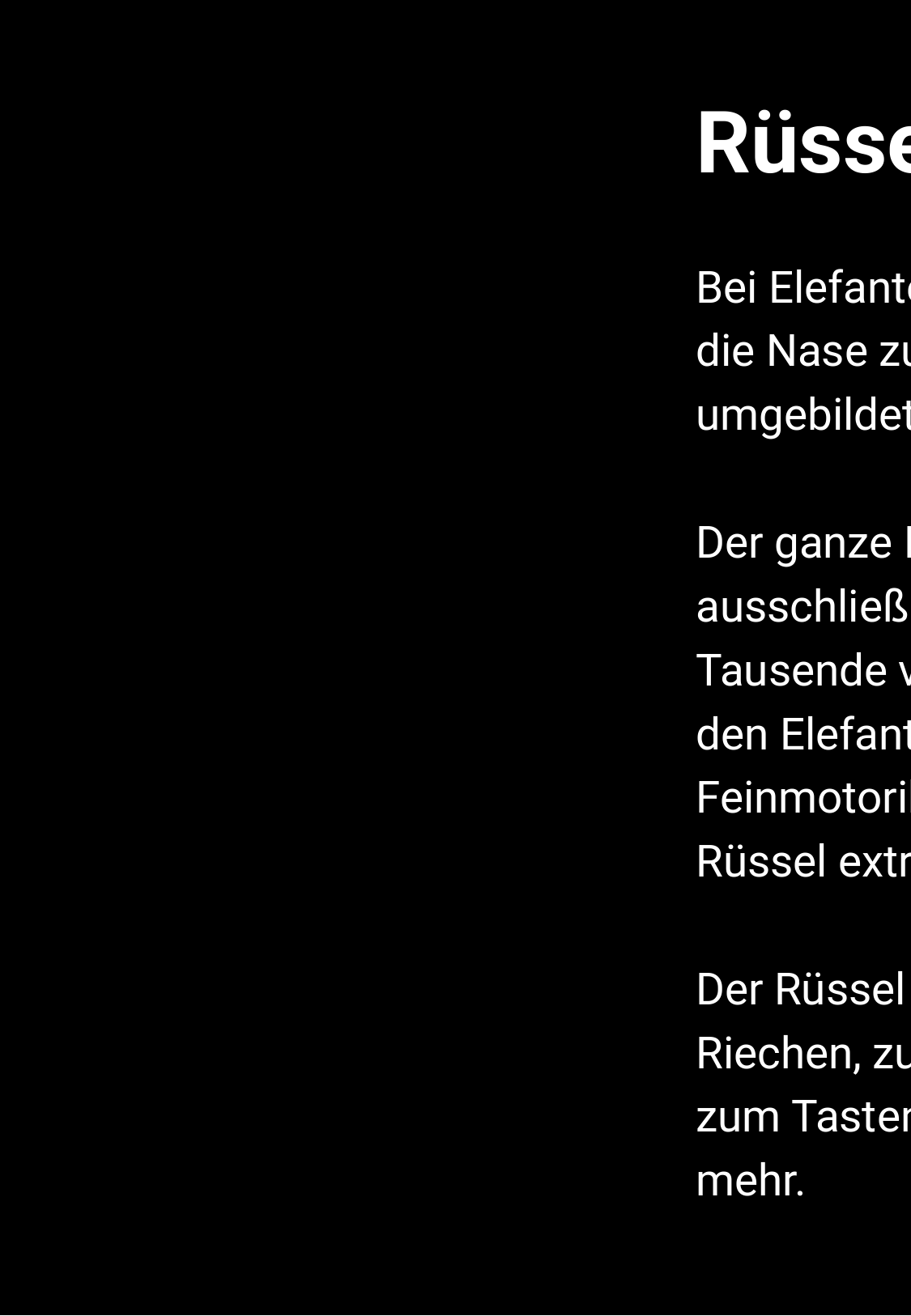

# Rüssel Bei Elefanten sind die Oberlippe und die Nase zu einem langen Rüssel umgebildet. Der ganze Rüssel besteht ausschließlich aus Muskulatur. Tausende von Muskeln ermöglichen den Elefanten eine sehr präzise Feinmotorik. Gleichzeitig ist der Rüssel extrem kräftig. Der Rüssel dient zur Atmung, zum Riechen, zum Greifen, zum Saugen, zum Tasten, als Dusche und vielen mehr.
Bei Elefanten sind die Oberlippe und die Nase zu einem langen Rüssel umgebildet.

Der ganze Rüssel besteht ausschließlich aus Muskulatur. Tausende von Muskeln ermöglichen den Elefanten eine sehr präzise Feinmotorik. Gleichzeitig ist der Rüssel extrem kräftig.

Der Rüssel dient zur Atmung, zum Riechen, zum Greifen, zum Saugen, zum Tasten, als Dusche und vielen mehr.